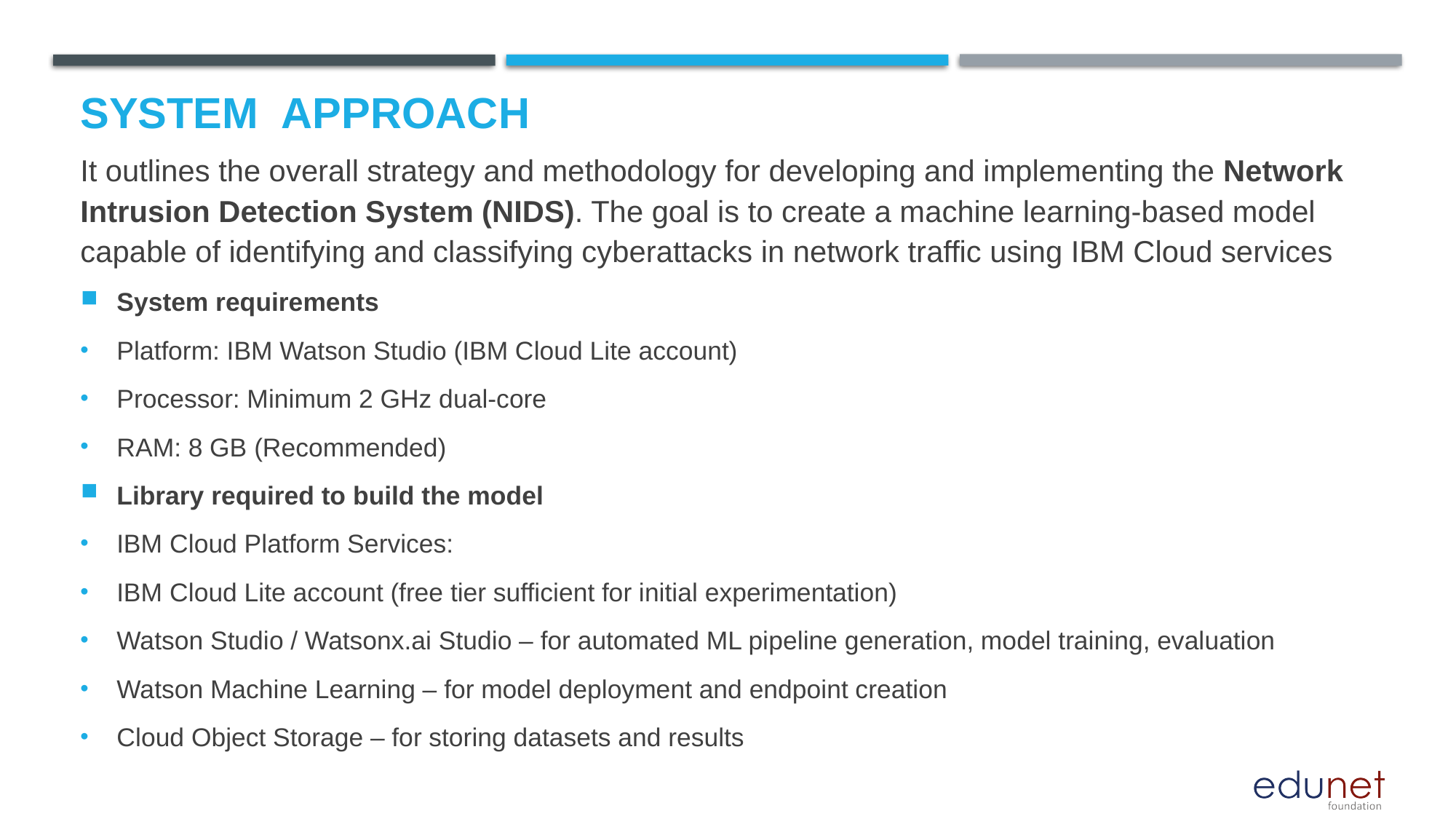

# System  Approach
It outlines the overall strategy and methodology for developing and implementing the Network Intrusion Detection System (NIDS). The goal is to create a machine learning-based model capable of identifying and classifying cyberattacks in network traffic using IBM Cloud services
System requirements
Platform: IBM Watson Studio (IBM Cloud Lite account)
Processor: Minimum 2 GHz dual-core
RAM: 8 GB (Recommended)
Library required to build the model
IBM Cloud Platform Services:
IBM Cloud Lite account (free tier sufficient for initial experimentation)
Watson Studio / Watsonx.ai Studio – for automated ML pipeline generation, model training, evaluation
Watson Machine Learning – for model deployment and endpoint creation
Cloud Object Storage – for storing datasets and results